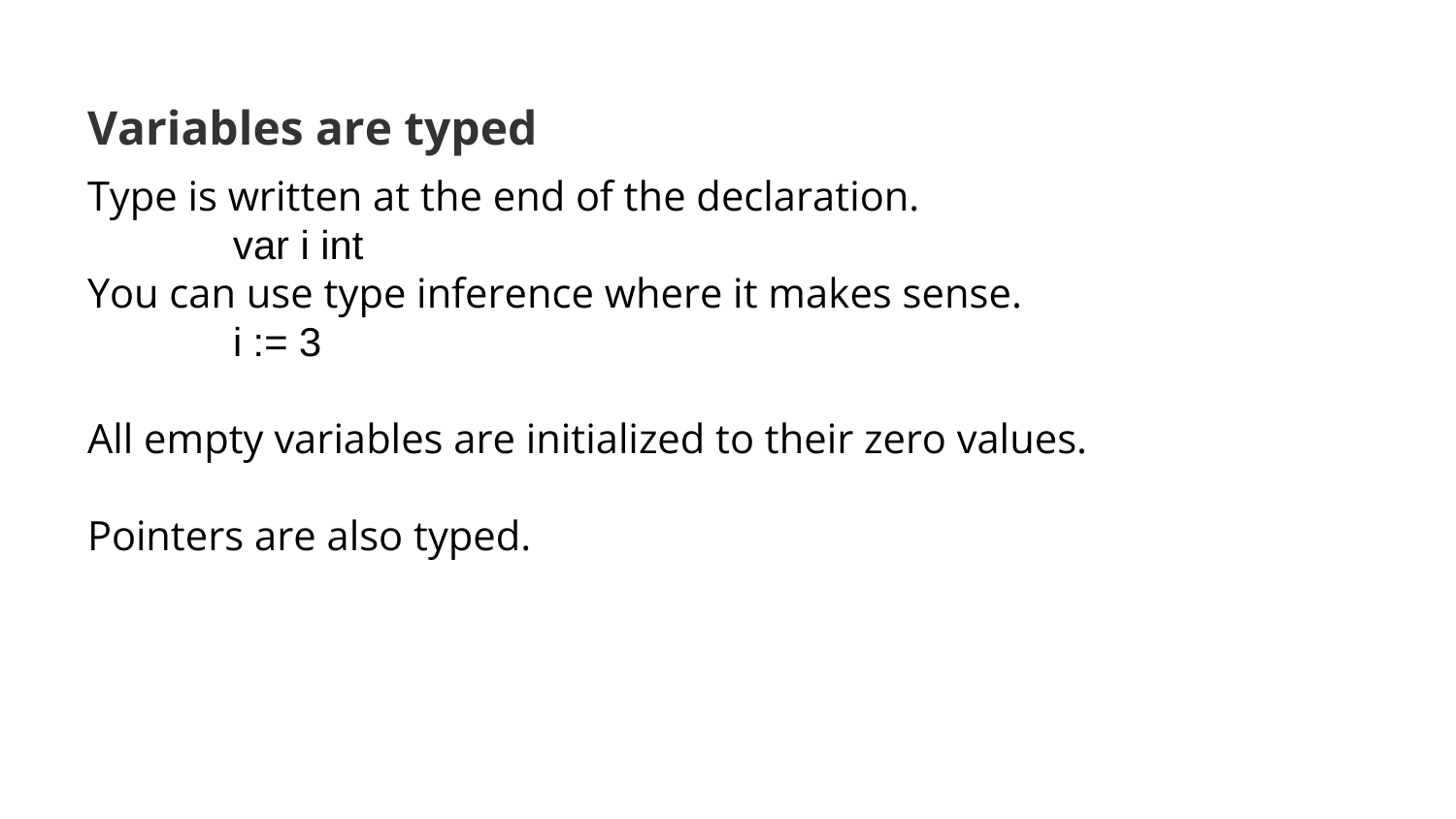

# Variables are typed
Type is written at the end of the declaration.
    	var i int
You can use type inference where it makes sense.
	i := 3

All empty variables are initialized to their zero values.

Pointers are also typed.